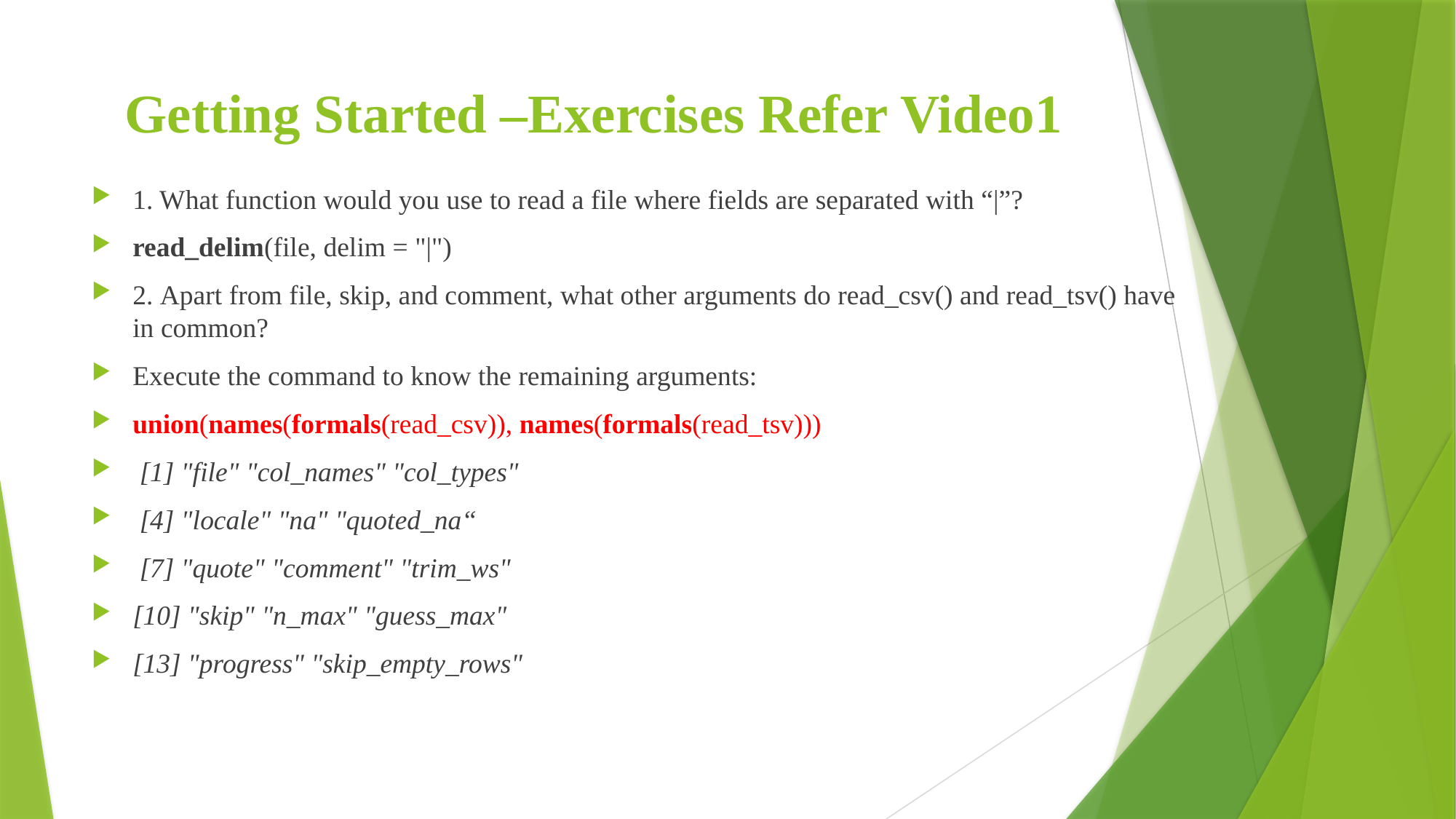

# Getting Started –Exercises Refer Video1
1. What function would you use to read a file where fields are separated with “|”?
read_delim(file, delim = "|")
2. Apart from file, skip, and comment, what other arguments do read_csv() and read_tsv() have in common?
Execute the command to know the remaining arguments:
union(names(formals(read_csv)), names(formals(read_tsv)))
 [1] "file" "col_names" "col_types"
 [4] "locale" "na" "quoted_na“
 [7] "quote" "comment" "trim_ws"
[10] "skip" "n_max" "guess_max"
[13] "progress" "skip_empty_rows"